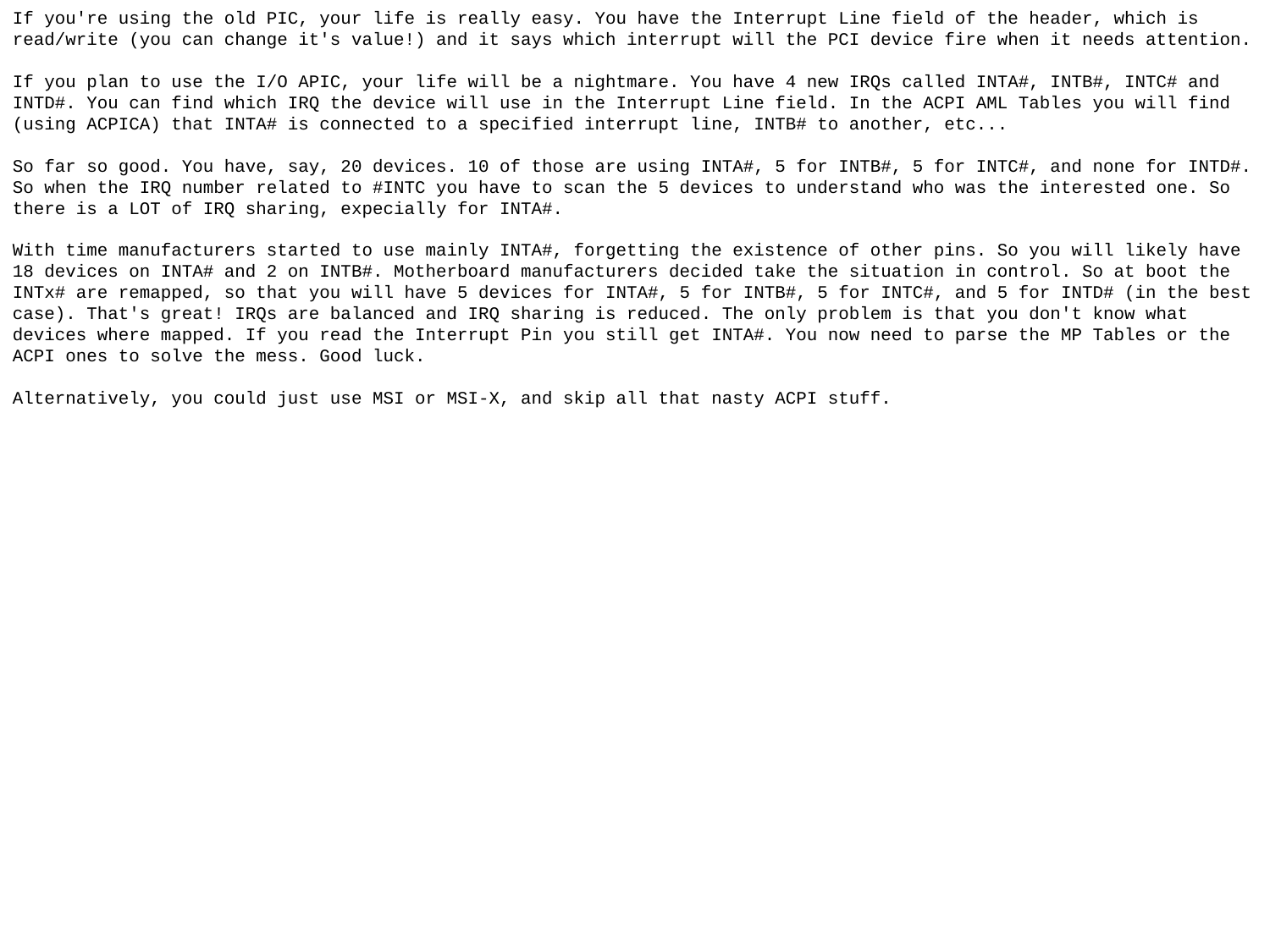

If you're using the old PIC, your life is really easy. You have the Interrupt Line field of the header, which is read/write (you can change it's value!) and it says which interrupt will the PCI device fire when it needs attention.

If you plan to use the I/O APIC, your life will be a nightmare. You have 4 new IRQs called INTA#, INTB#, INTC# and INTD#. You can find which IRQ the device will use in the Interrupt Line field. In the ACPI AML Tables you will find (using ACPICA) that INTA# is connected to a specified interrupt line, INTB# to another, etc...

So far so good. You have, say, 20 devices. 10 of those are using INTA#, 5 for INTB#, 5 for INTC#, and none for INTD#. So when the IRQ number related to #INTC you have to scan the 5 devices to understand who was the interested one. So there is a LOT of IRQ sharing, expecially for INTA#.

With time manufacturers started to use mainly INTA#, forgetting the existence of other pins. So you will likely have 18 devices on INTA# and 2 on INTB#. Motherboard manufacturers decided take the situation in control. So at boot the INTx# are remapped, so that you will have 5 devices for INTA#, 5 for INTB#, 5 for INTC#, and 5 for INTD# (in the best case). That's great! IRQs are balanced and IRQ sharing is reduced. The only problem is that you don't know what devices where mapped. If you read the Interrupt Pin you still get INTA#. You now need to parse the MP Tables or the ACPI ones to solve the mess. Good luck.

Alternatively, you could just use MSI or MSI-X, and skip all that nasty ACPI stuff.